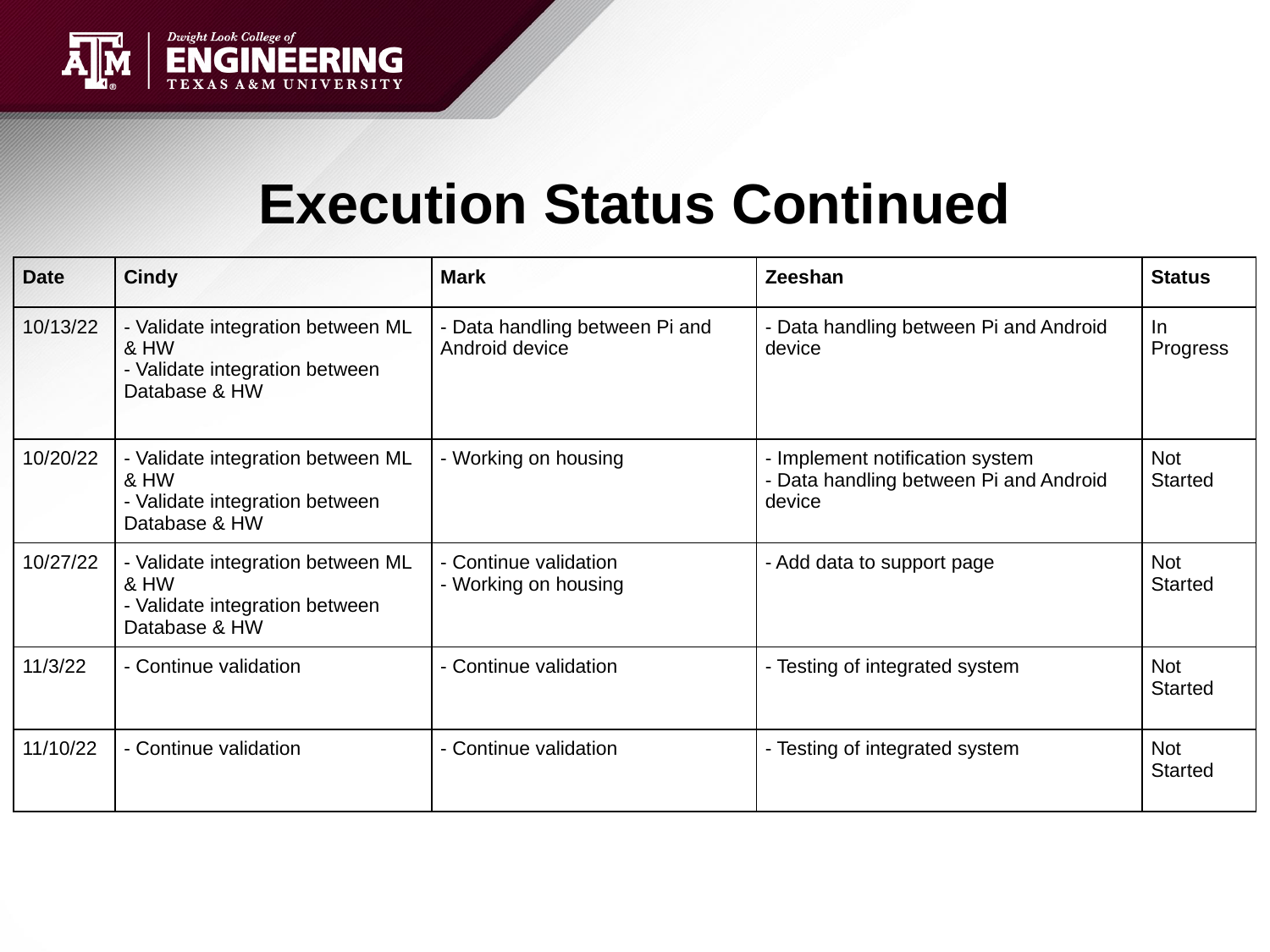

# Execution Status Continued
| Date | Cindy | Mark | Zeeshan | Status |
| --- | --- | --- | --- | --- |
| 10/13/22 | - Validate integration between ML & HW - Validate integration between Database & HW | - Data handling between Pi and Android device | - Data handling between Pi and Android device | In Progress |
| 10/20/22 | - Validate integration between ML & HW - Validate integration between Database & HW | - Working on housing | - Implement notification system - Data handling between Pi and Android device | Not Started |
| 10/27/22 | - Validate integration between ML & HW - Validate integration between Database & HW | - Continue validation - Working on housing | - Add data to support page | Not Started |
| 11/3/22 | - Continue validation | - Continue validation | - Testing of integrated system | Not Started |
| 11/10/22 | - Continue validation | - Continue validation | - Testing of integrated system | Not Started |